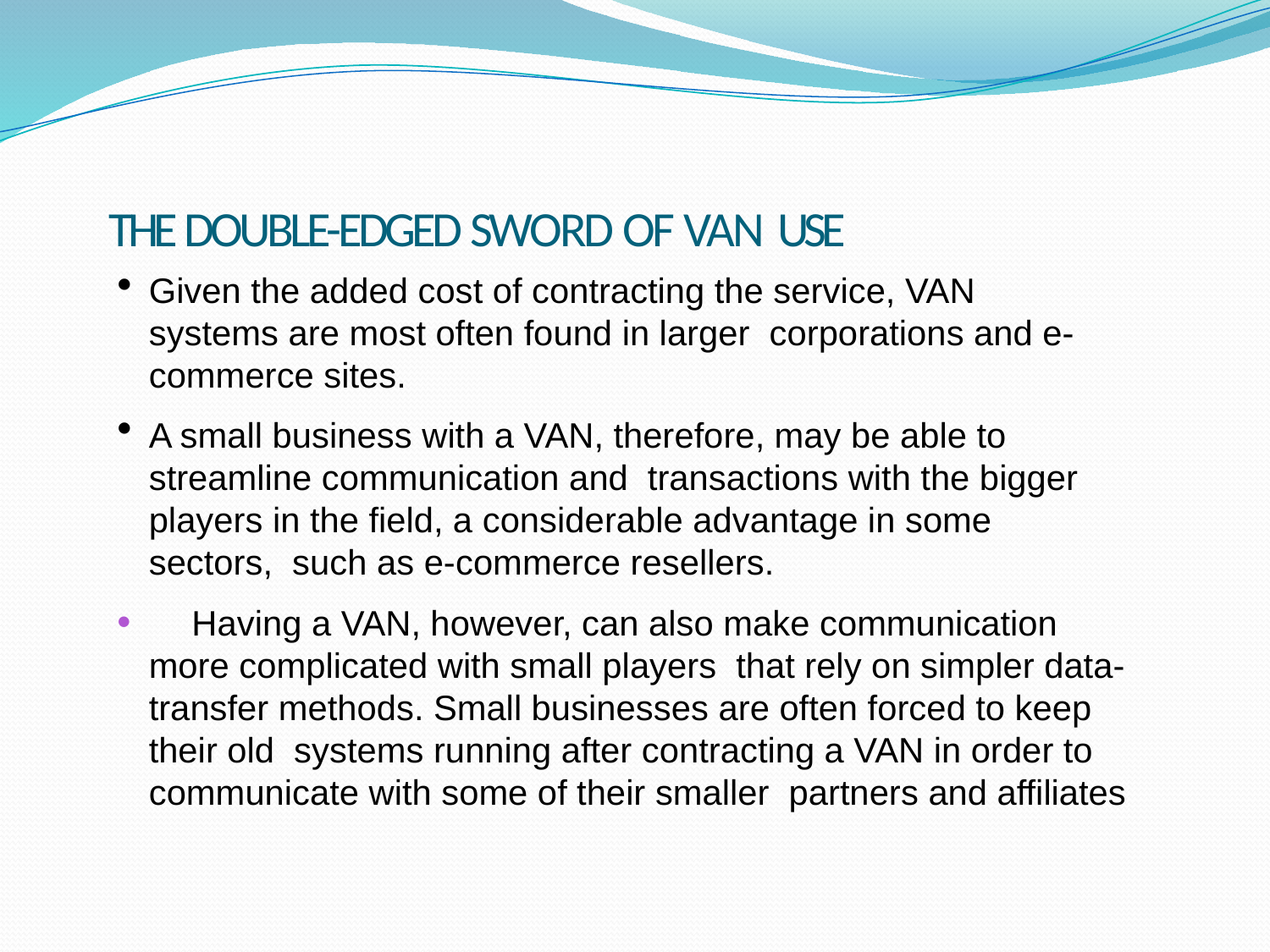

THE DOUBLE-EDGED SWORD OF VAN USE
Given the added cost of contracting the service, VAN systems are most often found in larger  corporations and e-commerce sites.
A small business with a VAN, therefore, may be able to streamline communication and  transactions with the bigger players in the field, a considerable advantage in some sectors,  such as e-commerce resellers.
	Having a VAN, however, can also make communication more complicated with small players  that rely on simpler data-transfer methods. Small businesses are often forced to keep their old  systems running after contracting a VAN in order to communicate with some of their smaller  partners and affiliates